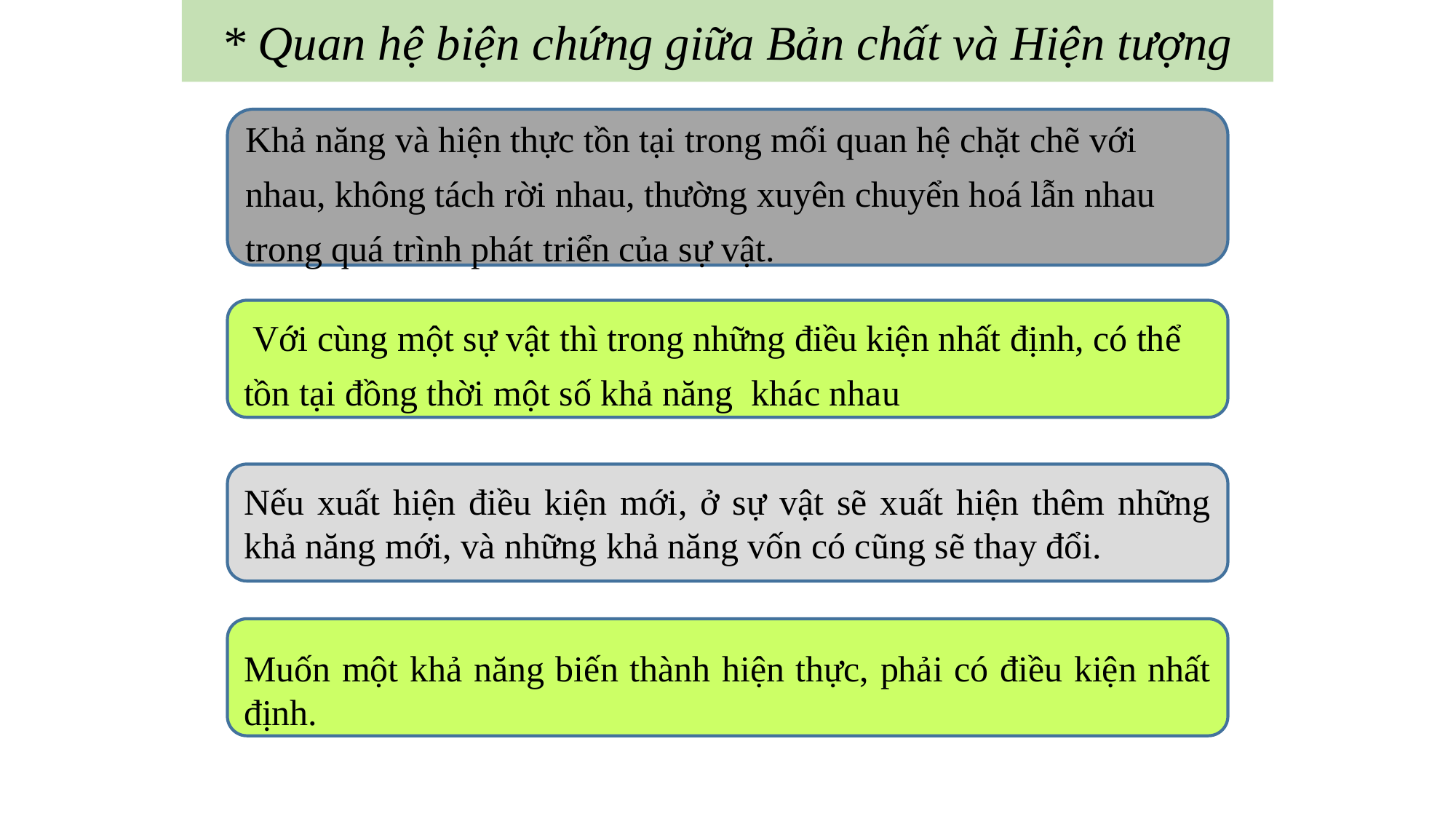

* Quan hệ biện chứng giữa Bản chất và Hiện tượng
Khả năng và hiện thực tồn tại trong mối quan hệ chặt chẽ với nhau, không tách rời nhau, thường xuyên chuyển hoá lẫn nhau trong quá trình phát triển của sự vật.
 Với cùng một sự vật thì trong những điều kiện nhất định, có thể tồn tại đồng thời một số khả năng  khác nhau
Nếu xuất hiện điều kiện mới, ở sự vật sẽ xuất hiện thêm những khả năng mới, và những khả năng vốn có cũng sẽ thay đổi.

Muốn một khả năng biến thành hiện thực, phải có điều kiện nhất định.